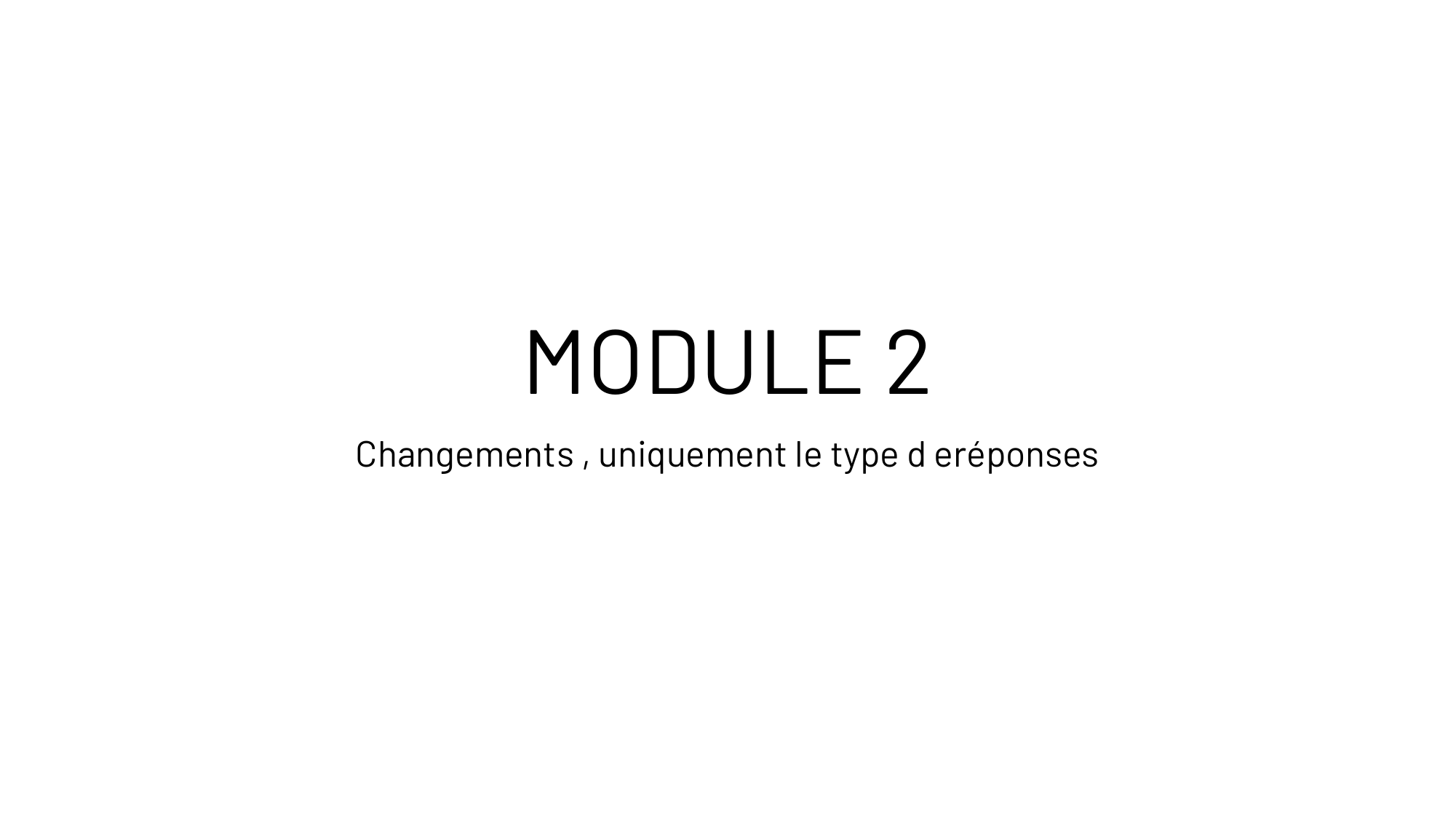

# MODULE 2
Changements , uniquement le type d eréponses